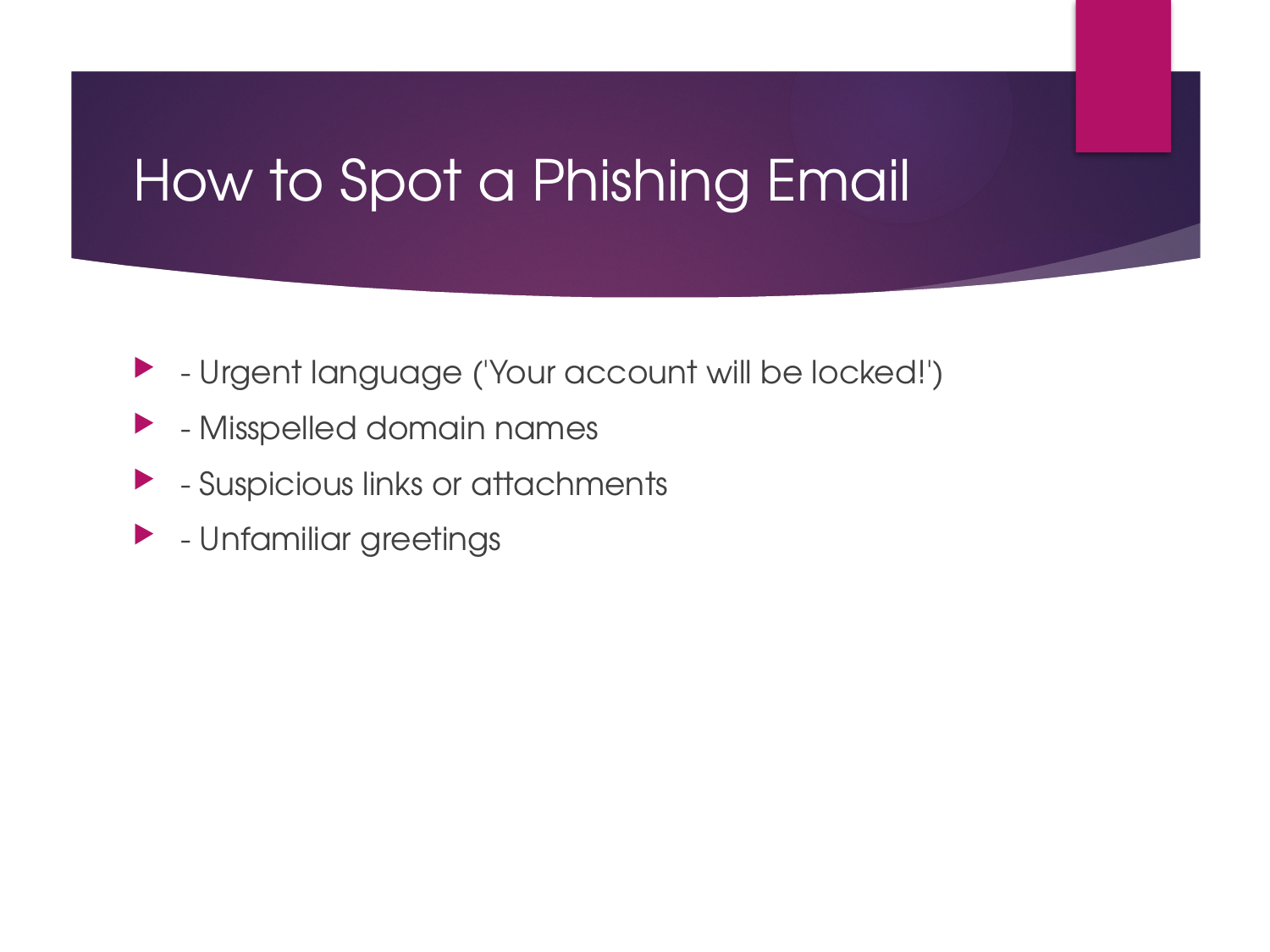

# How to Spot a Phishing Email
- Urgent language ('Your account will be locked!')
- Misspelled domain names
- Suspicious links or attachments
- Unfamiliar greetings